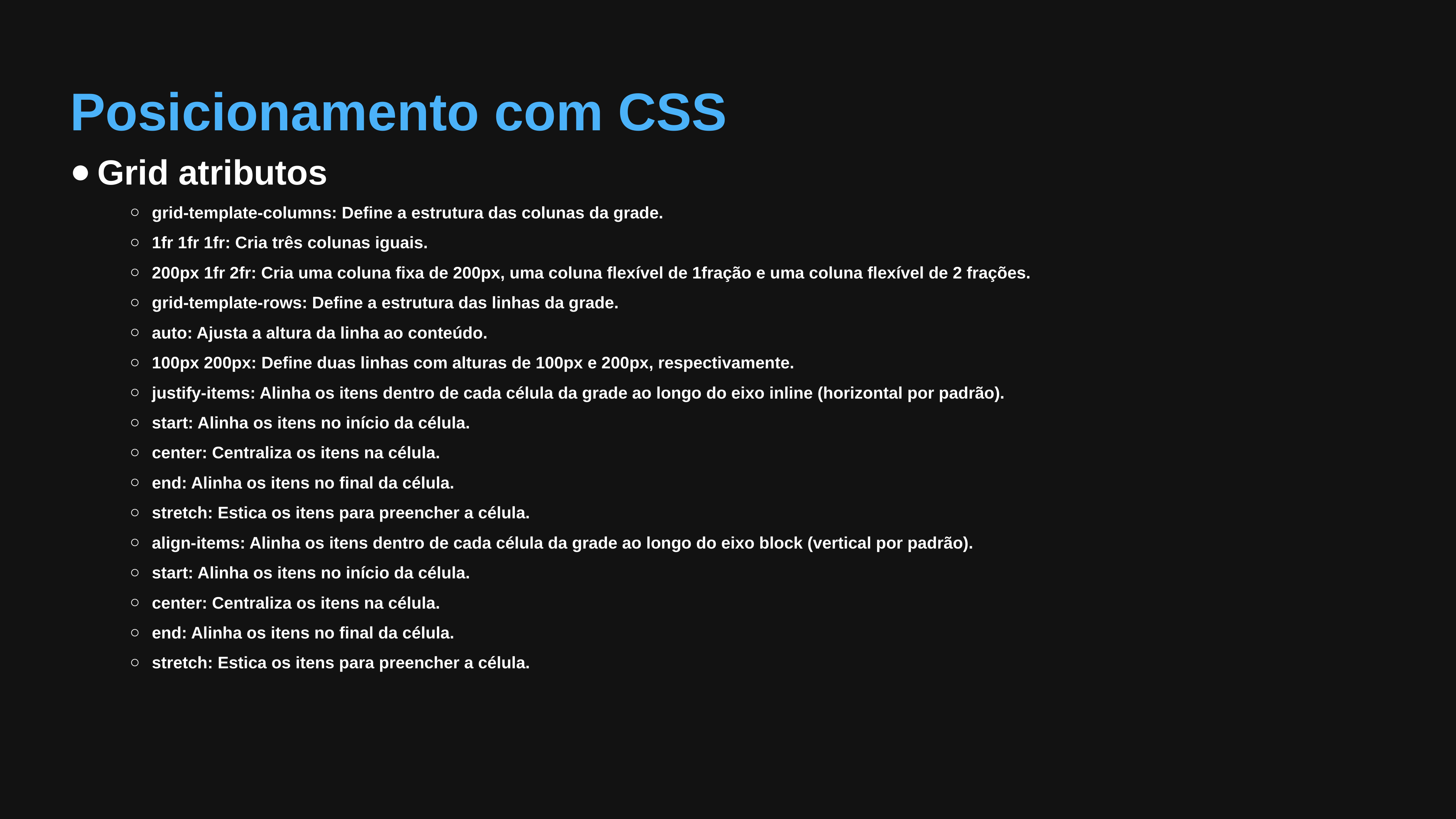

Posicionamento com CSS
Grid atributos
grid-template-columns: Define a estrutura das colunas da grade.
1fr 1fr 1fr: Cria três colunas iguais.
200px 1fr 2fr: Cria uma coluna fixa de 200px, uma coluna flexível de 1fração e uma coluna flexível de 2 frações.
grid-template-rows: Define a estrutura das linhas da grade.
auto: Ajusta a altura da linha ao conteúdo.
100px 200px: Define duas linhas com alturas de 100px e 200px, respectivamente.
justify-items: Alinha os itens dentro de cada célula da grade ao longo do eixo inline (horizontal por padrão).
start: Alinha os itens no início da célula.
center: Centraliza os itens na célula.
end: Alinha os itens no final da célula.
stretch: Estica os itens para preencher a célula.
align-items: Alinha os itens dentro de cada célula da grade ao longo do eixo block (vertical por padrão).
start: Alinha os itens no início da célula.
center: Centraliza os itens na célula.
end: Alinha os itens no final da célula.
stretch: Estica os itens para preencher a célula.